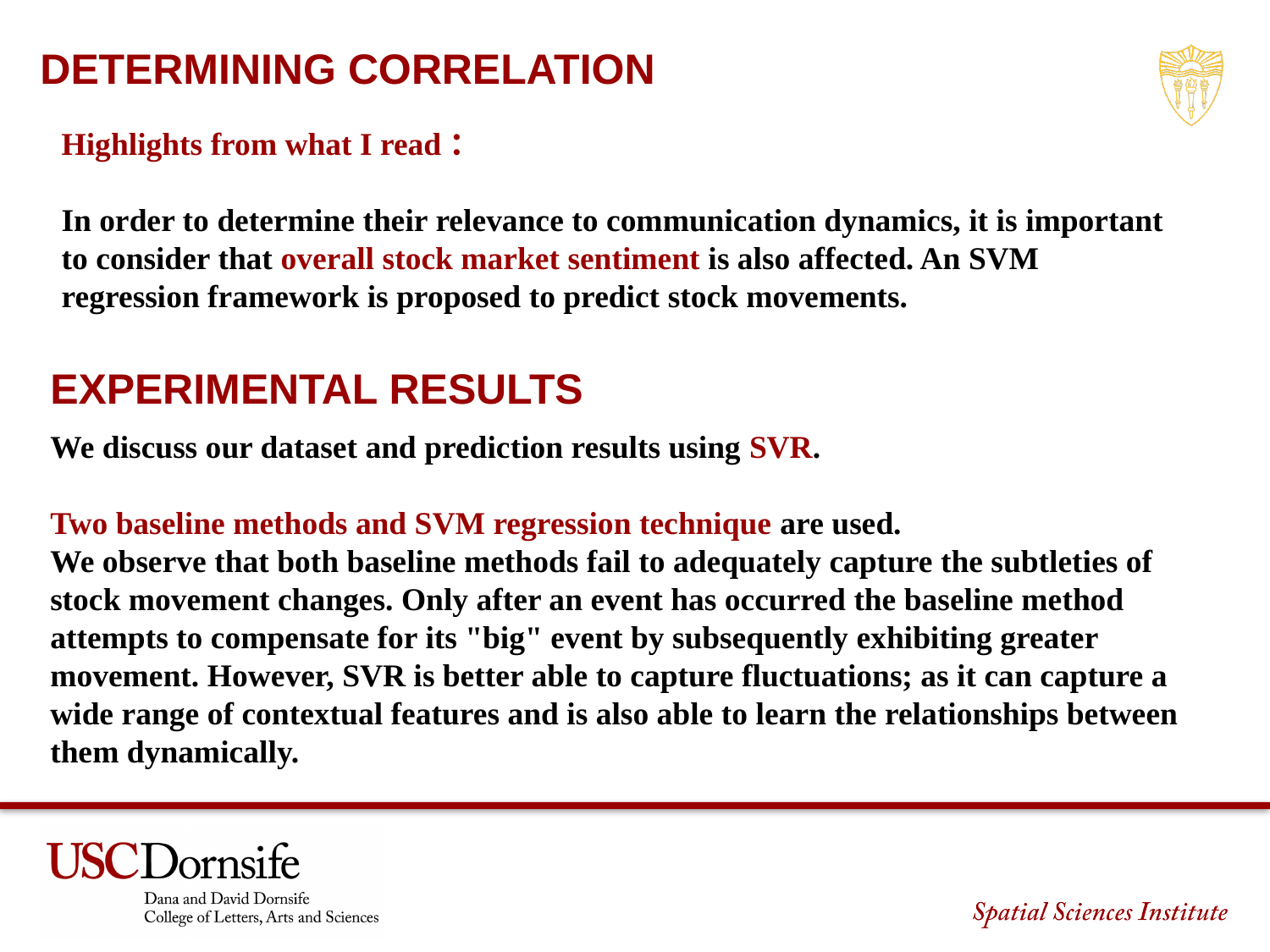

DETERMINING CORRELATION
Highlights from what I read：

In order to determine their relevance to communication dynamics, it is important to consider that overall stock market sentiment is also affected. An SVM regression framework is proposed to predict stock movements.
EXPERIMENTAL RESULTS
We discuss our dataset and prediction results using SVR.

Two baseline methods and SVM regression technique are used.
We observe that both baseline methods fail to adequately capture the subtleties of stock movement changes. Only after an event has occurred the baseline method attempts to compensate for its "big" event by subsequently exhibiting greater movement. However, SVR is better able to capture fluctuations; as it can capture a wide range of contextual features and is also able to learn the relationships between them dynamically.